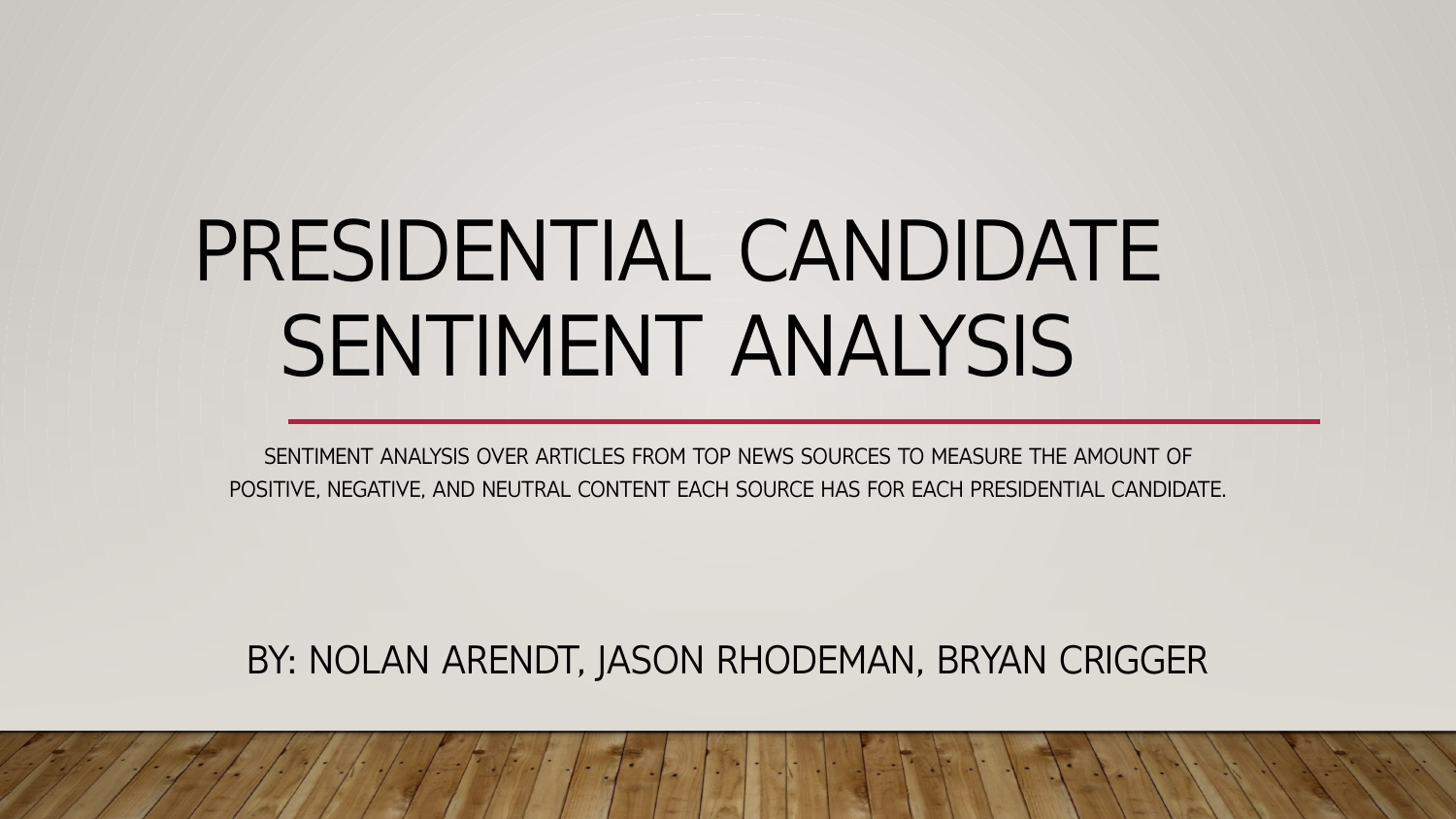

# Presidential Candidate Sentiment Analysis
Sentiment Analysis over articles from top news sources to measure the amount of positive, negative, and neutral content each source has for each presidential candidate.
By: Nolan Arendt, Jason Rhodeman, Bryan Crigger